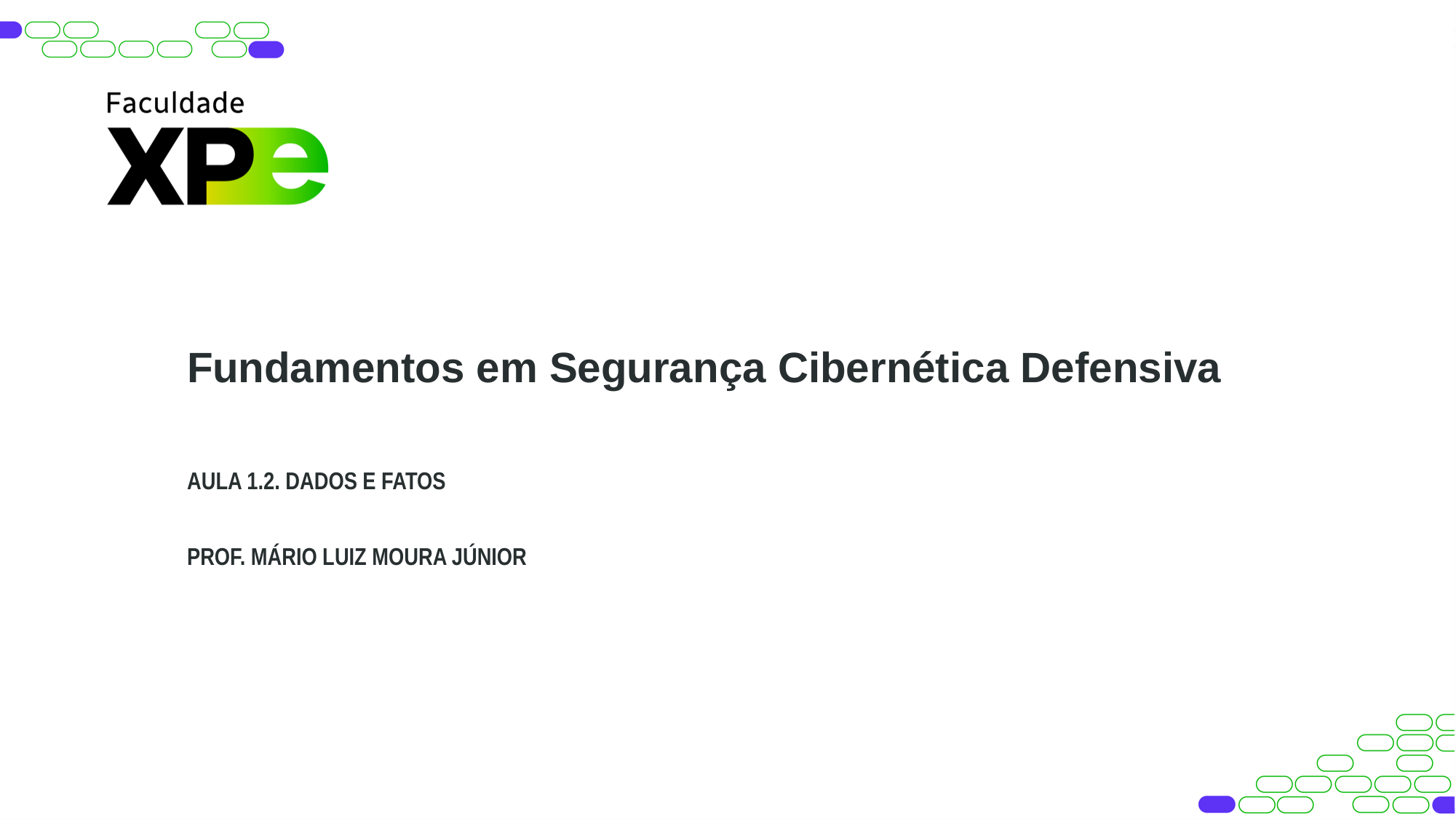

Fundamentos em Segurança Cibernética Defensiva
AULA 1.2. DADOS E FATOS

PROF. MÁRIO LUIZ MOURA JÚNIOR